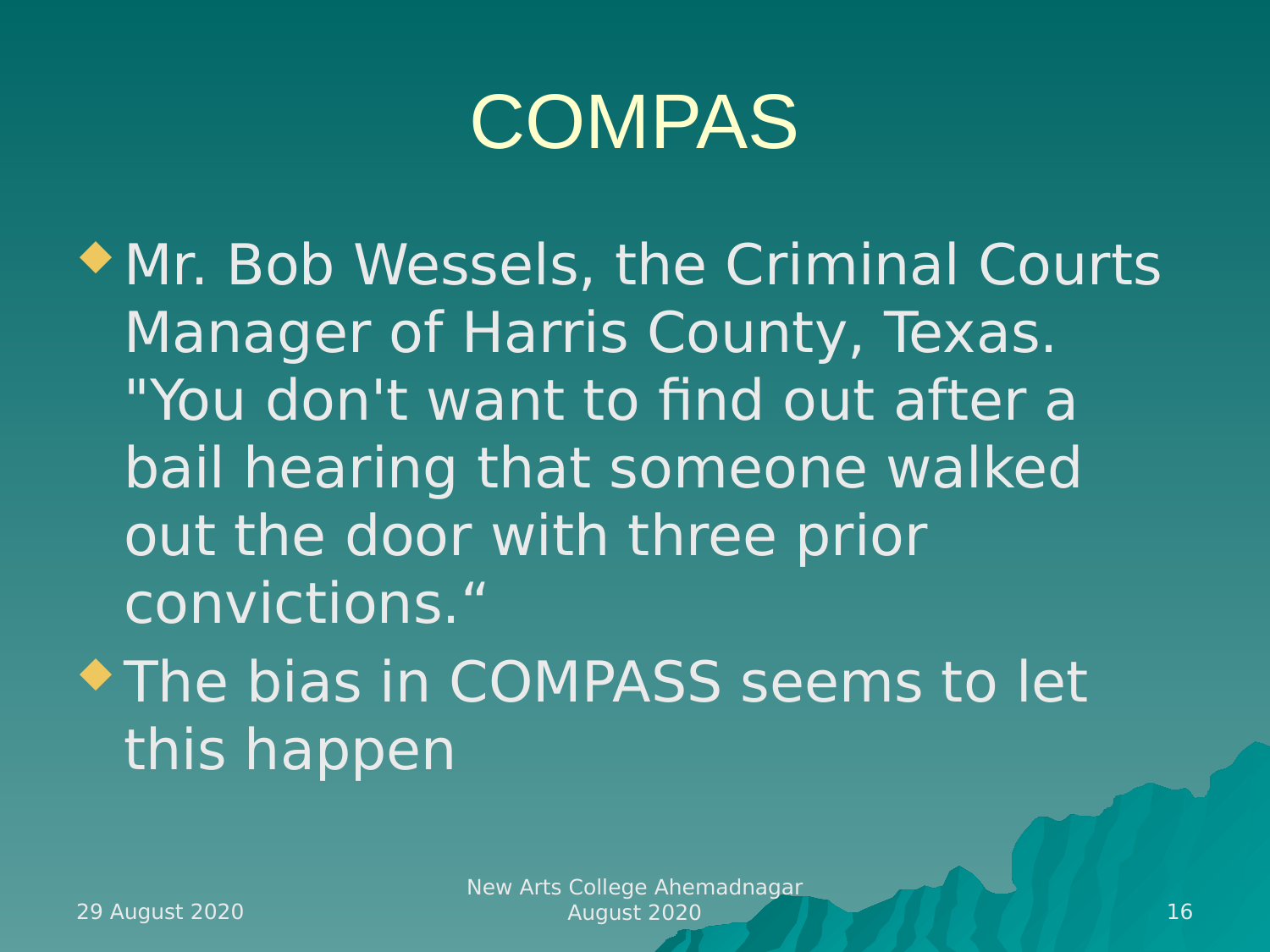

# COMPAS
Mr. Bob Wessels, the Criminal Courts Manager of Harris County, Texas. "You don't want to find out after a bail hearing that someone walked out the door with three prior convictions.“
The bias in COMPASS seems to let this happen
29 August 2020
16
New Arts College Ahemadnagar August 2020